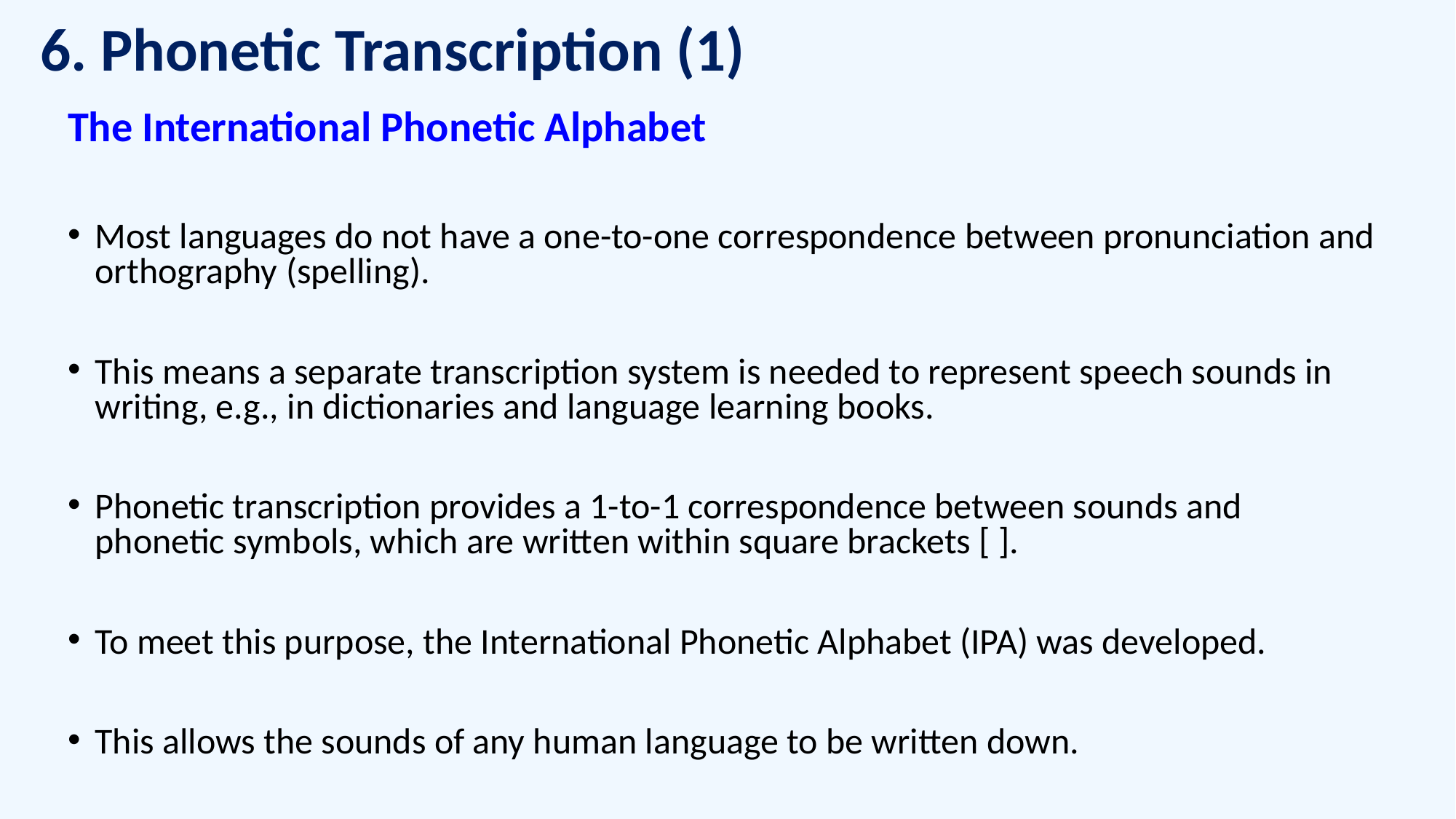

# 6. Phonetic Transcription (1)
The International Phonetic Alphabet

Most languages do not have a one-to-one correspondence between pronunciation and orthography (spelling).

This means a separate transcription system is needed to represent speech sounds in writing, e.g., in dictionaries and language learning books.

Phonetic transcription provides a 1-to-1 correspondence between sounds and phonetic symbols, which are written within square brackets [ ].

To meet this purpose, the International Phonetic Alphabet (IPA) was developed.

This allows the sounds of any human language to be written down.